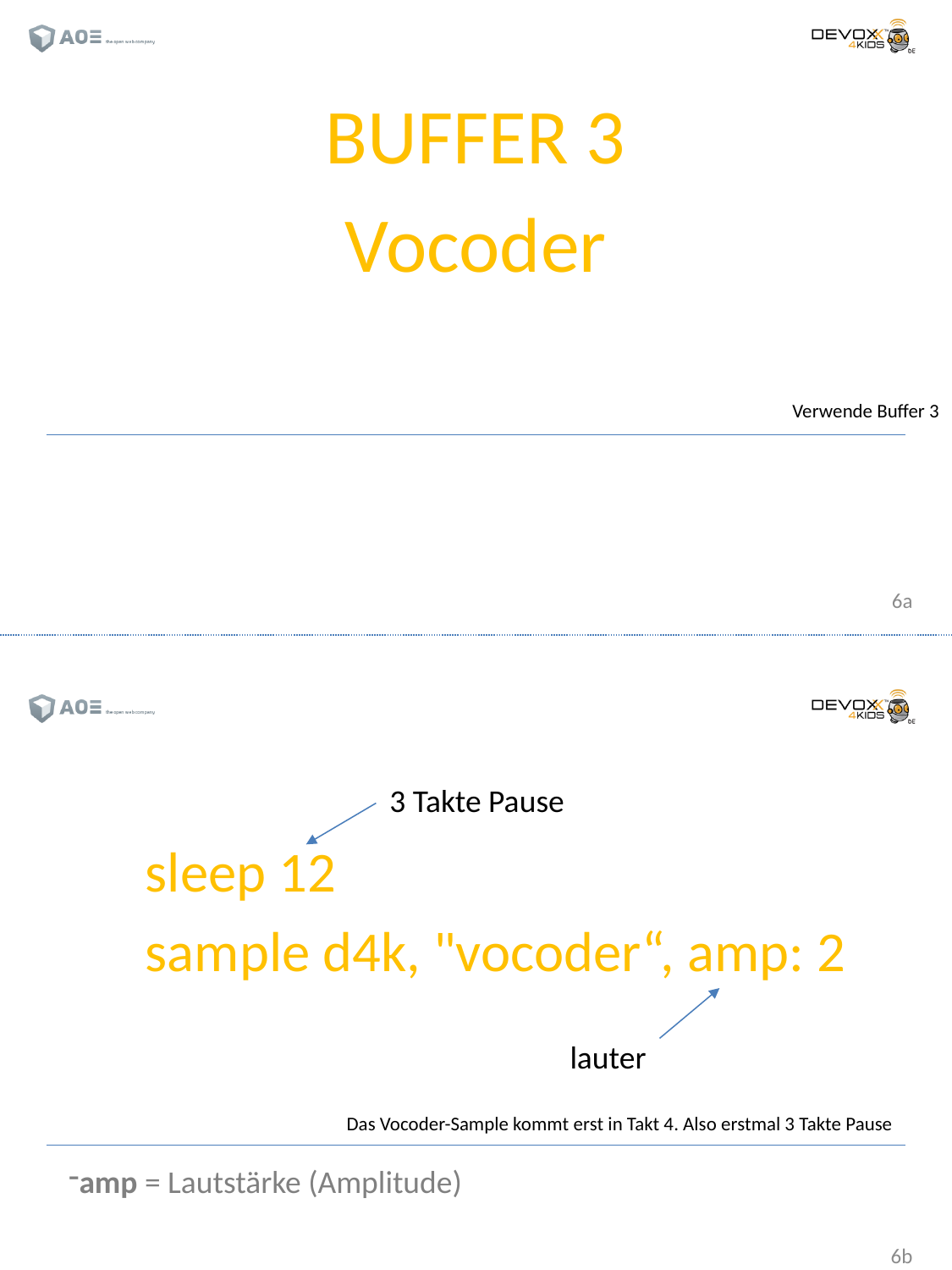

BUFFER 3
Vocoder
Verwende Buffer 3

3 Takte Pause
sleep 12
sample d4k, "vocoder“, amp: 2
lauter
Das Vocoder-Sample kommt erst in Takt 4. Also erstmal 3 Takte Pause
amp = Lautstärke (Amplitude)